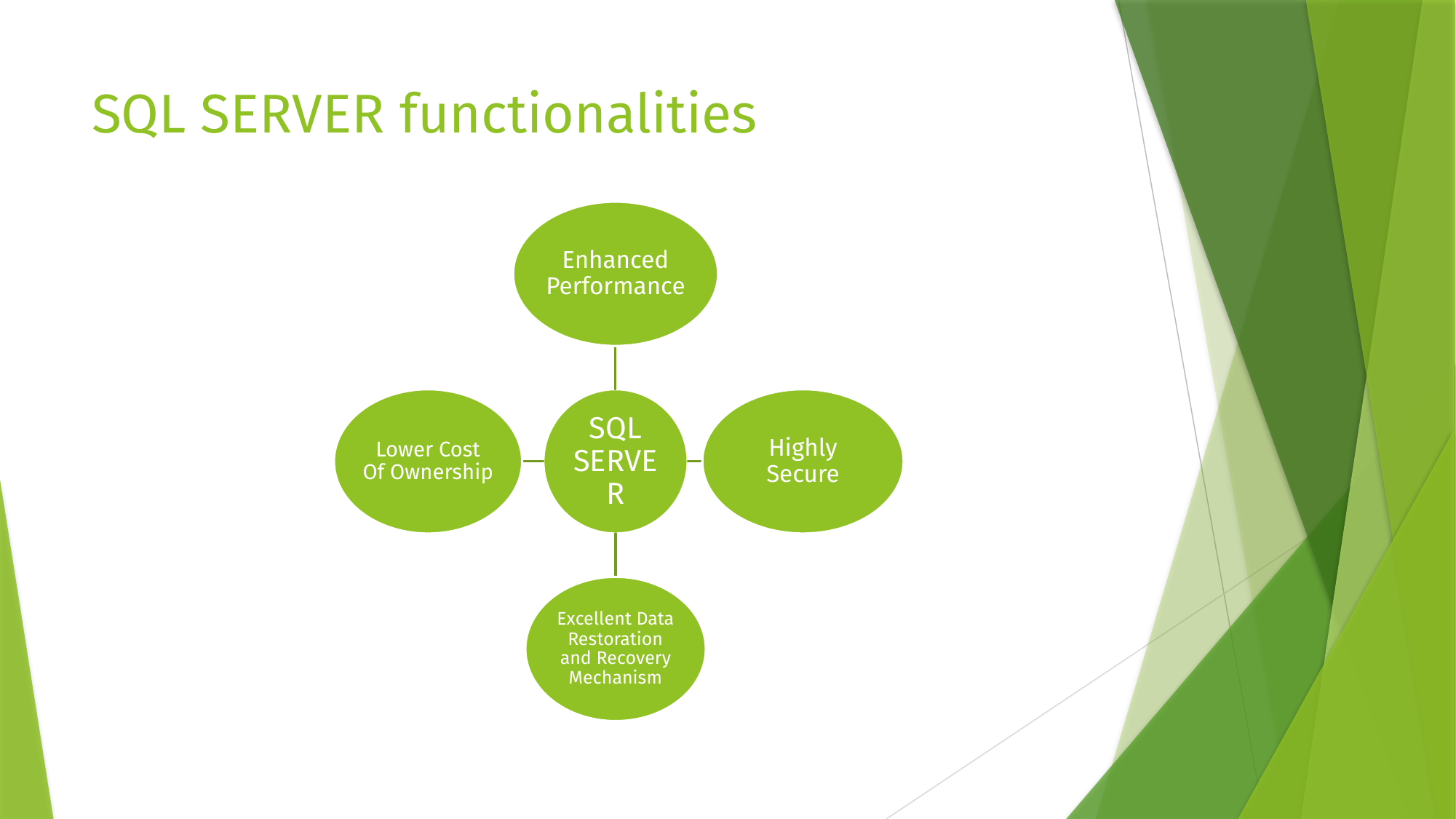

# SQL SERVER functionalities
SQL SERVER

Enhanced Performance

Highly Secure

Excellent Data Restoration and Recovery Mechanism

Lower Cost Of Ownership